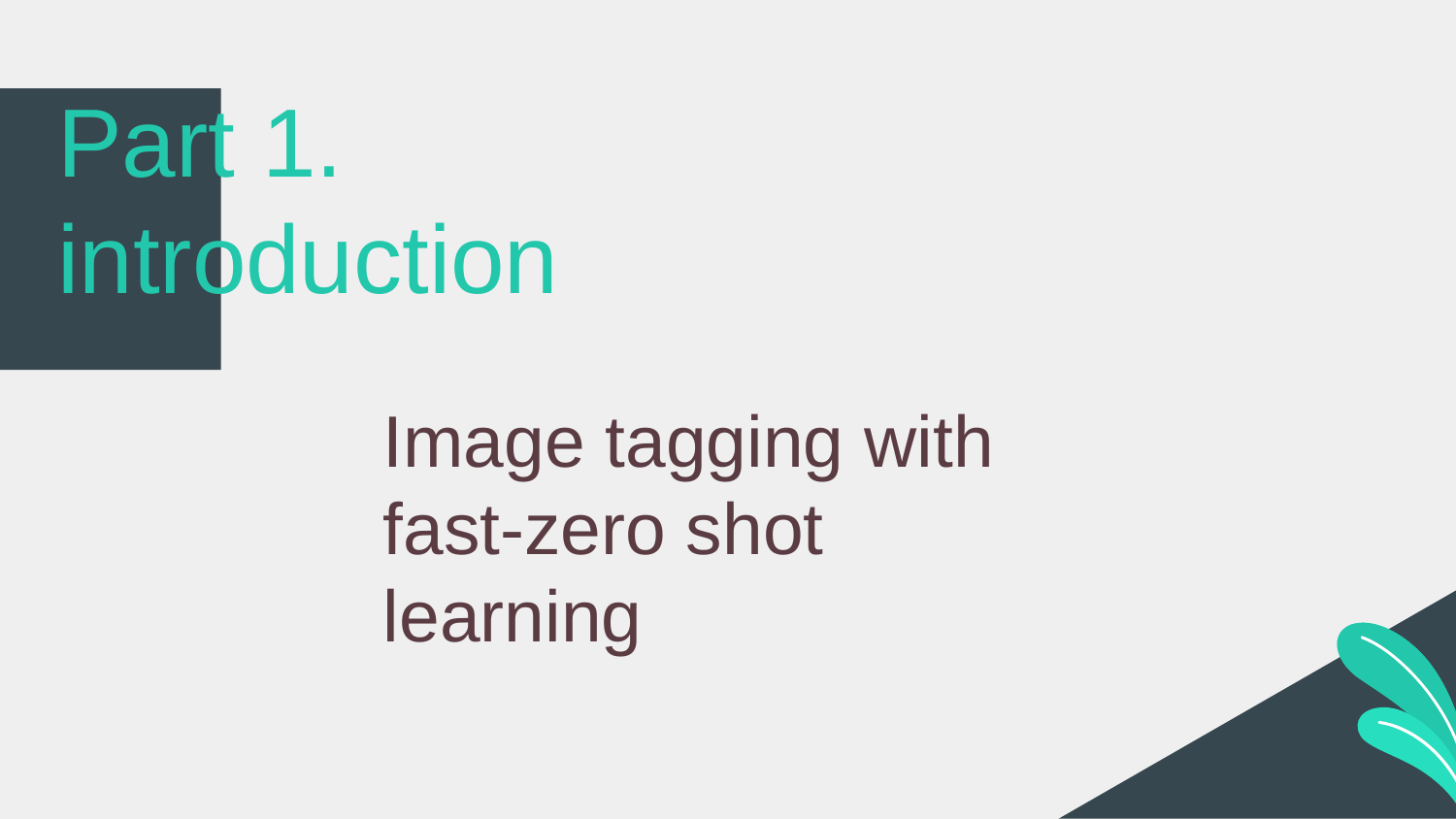

# Part 1. introduction
Image tagging with fast-zero shot learning